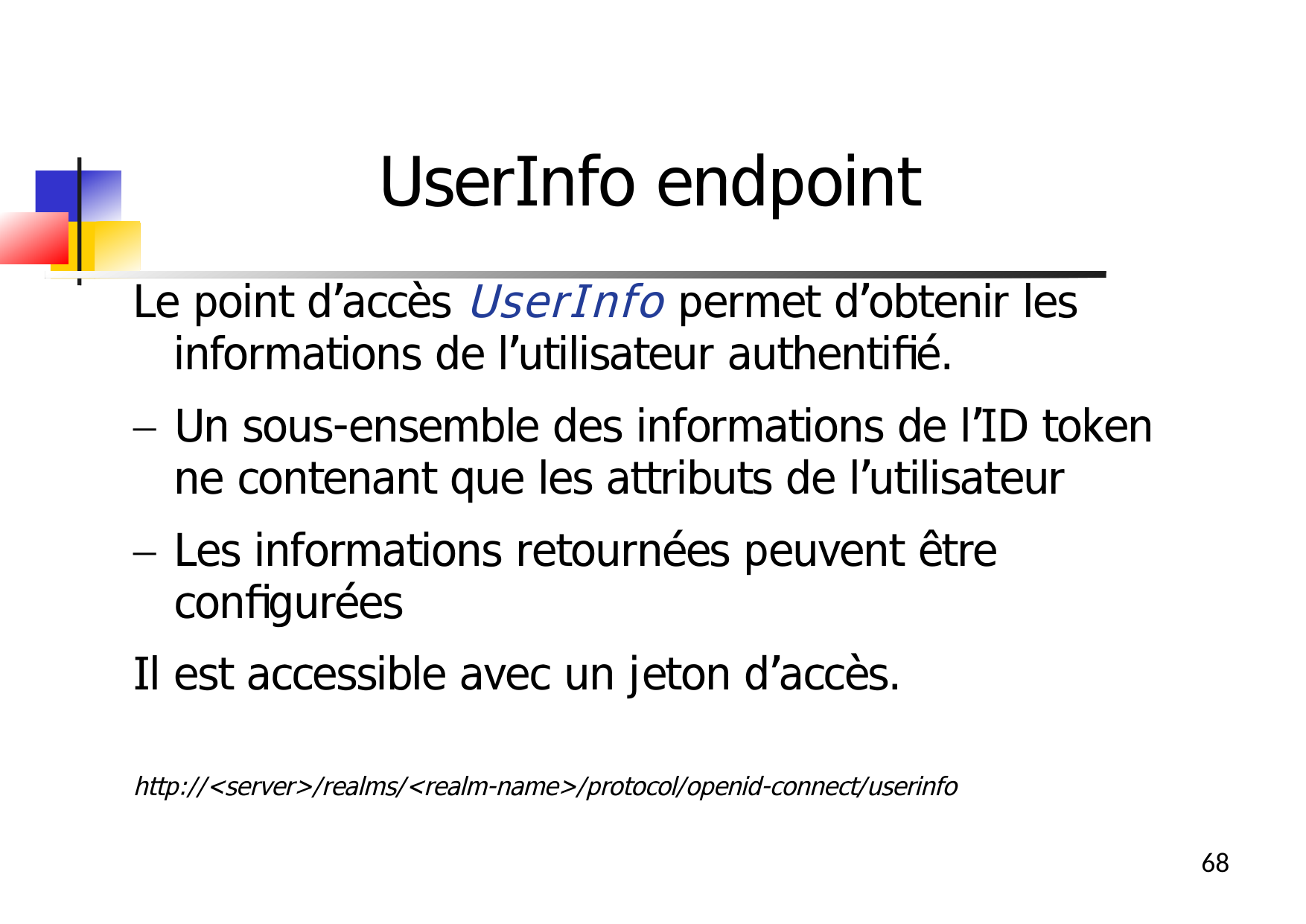

UserInfo endpoint
Le point d’accès UserInfo permet d’obtenir les informations de l’utilisateur authentifié.
Un sous-ensemble des informations de l’ID token ne contenant que les attributs de l’utilisateur
Les informations retournées peuvent être configurées
Il est accessible avec un jeton d’accès.
http://<server>/realms/<realm-name>/protocol/openid-connect/userinfo